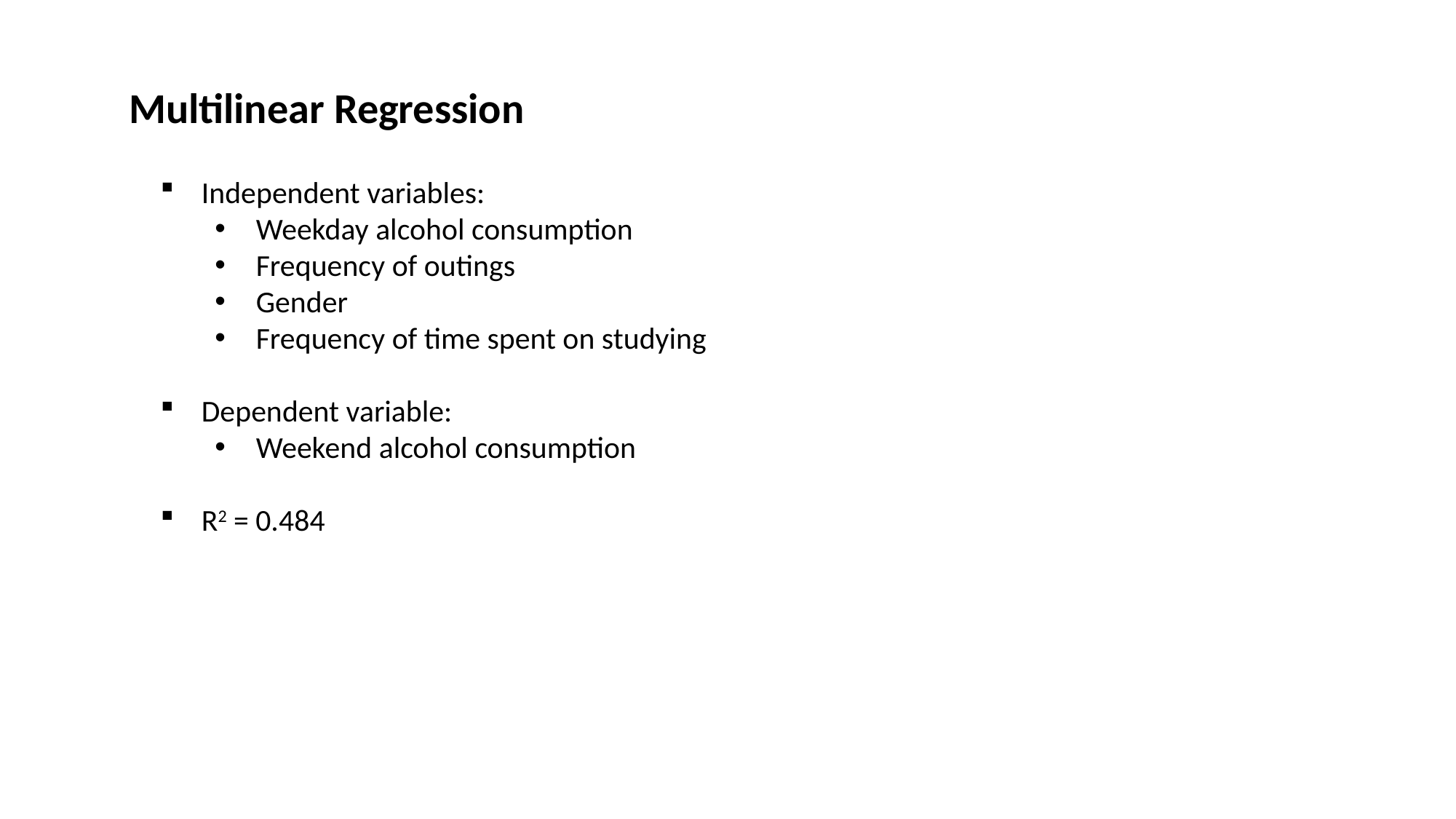

Multilinear Regression
Independent variables:
Weekday alcohol consumption
Frequency of outings
Gender
Frequency of time spent on studying

Dependent variable:
Weekend alcohol consumption

R2 = 0.484